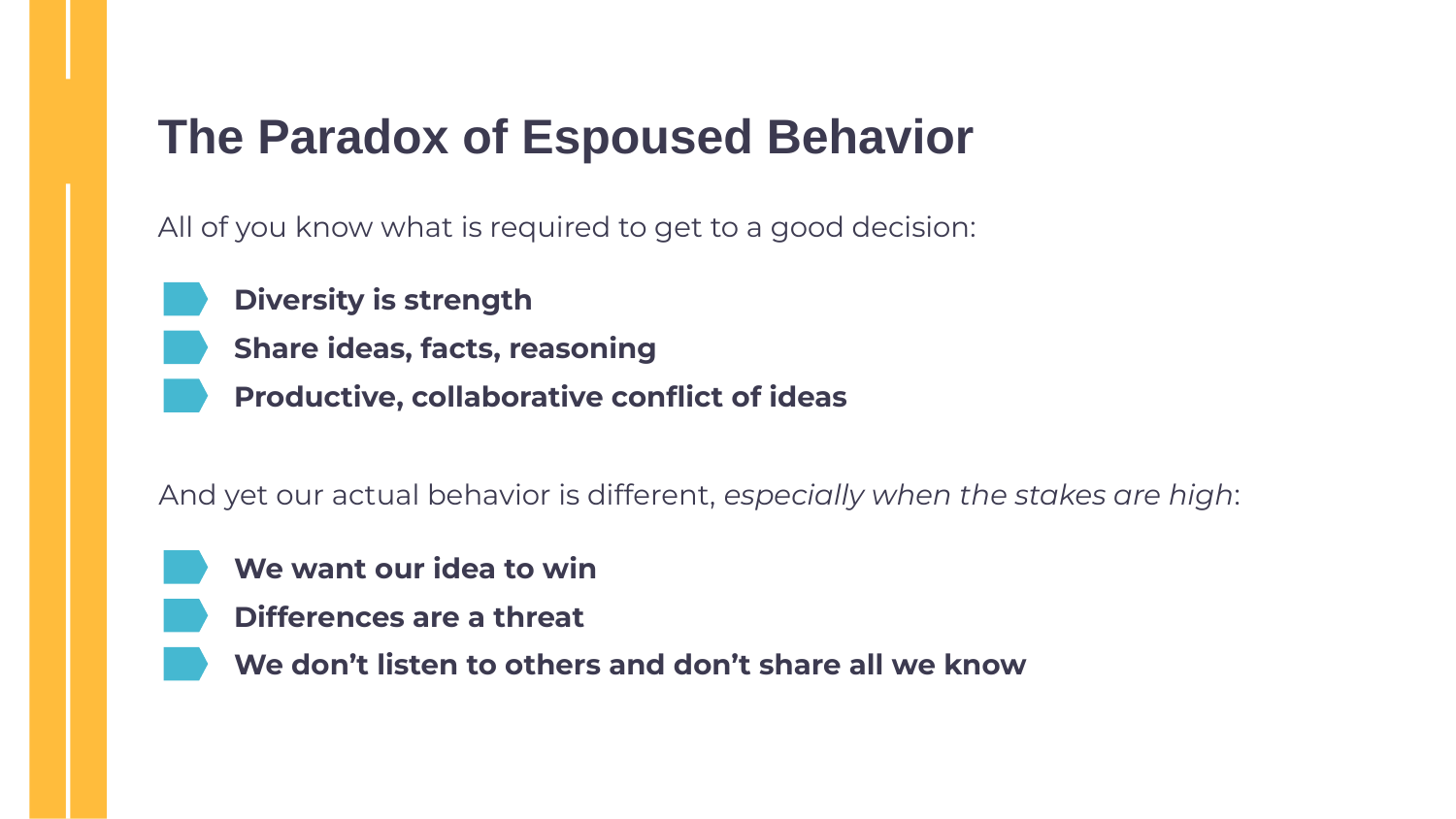

The Paradox of Espoused Behavior

All of you know what is required to get to a good decision:
Diversity is strength

Share ideas, facts, reasoning

Productive, collaborative conflict of ideas

And yet our actual behavior is different, especially when the stakes are high:
We want our idea to win

Differences are a threat

We don’t listen to others and don’t share all we know